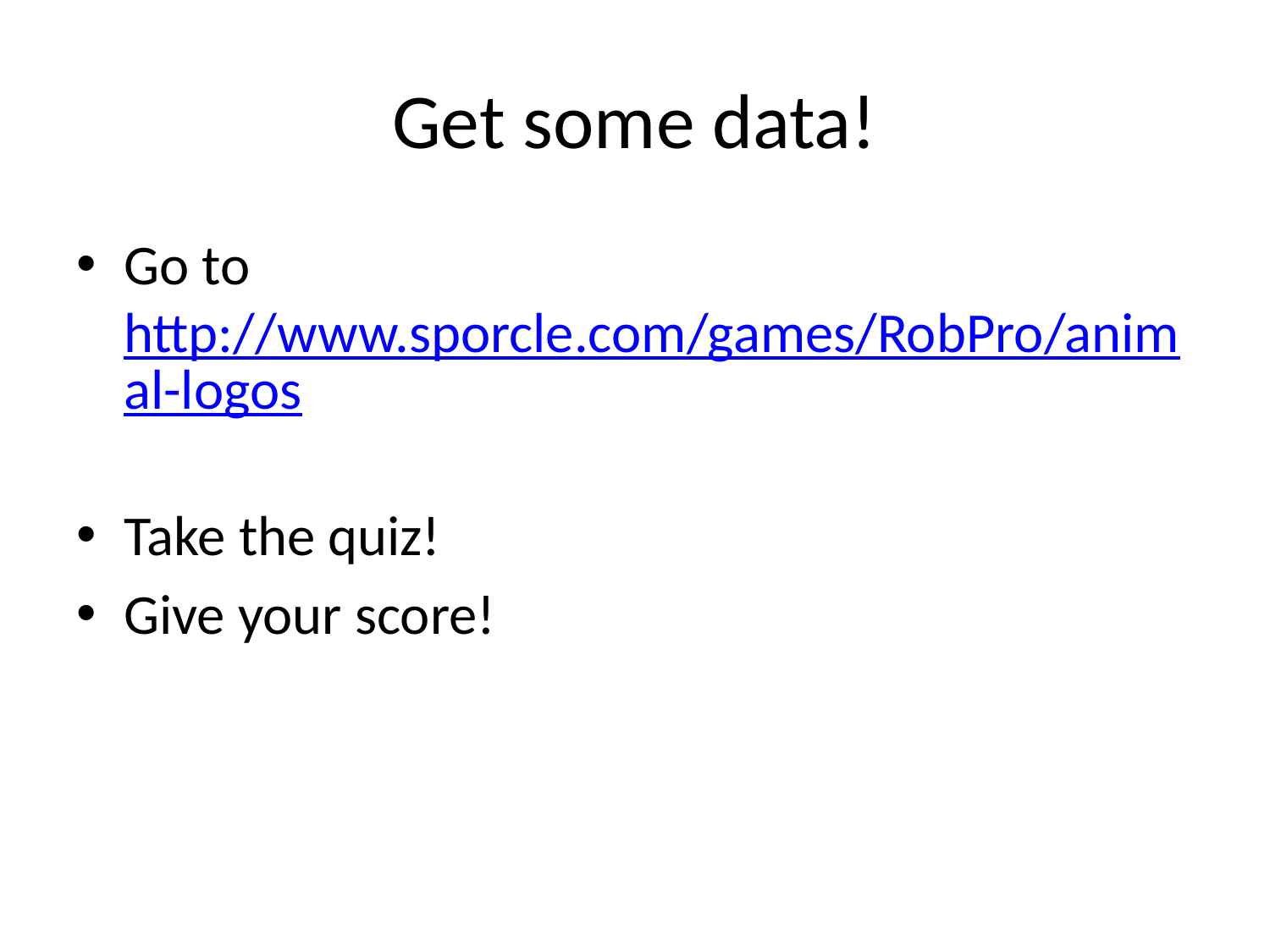

# Get some data!
Go to http://www.sporcle.com/games/RobPro/animal-logos
Take the quiz!
Give your score!